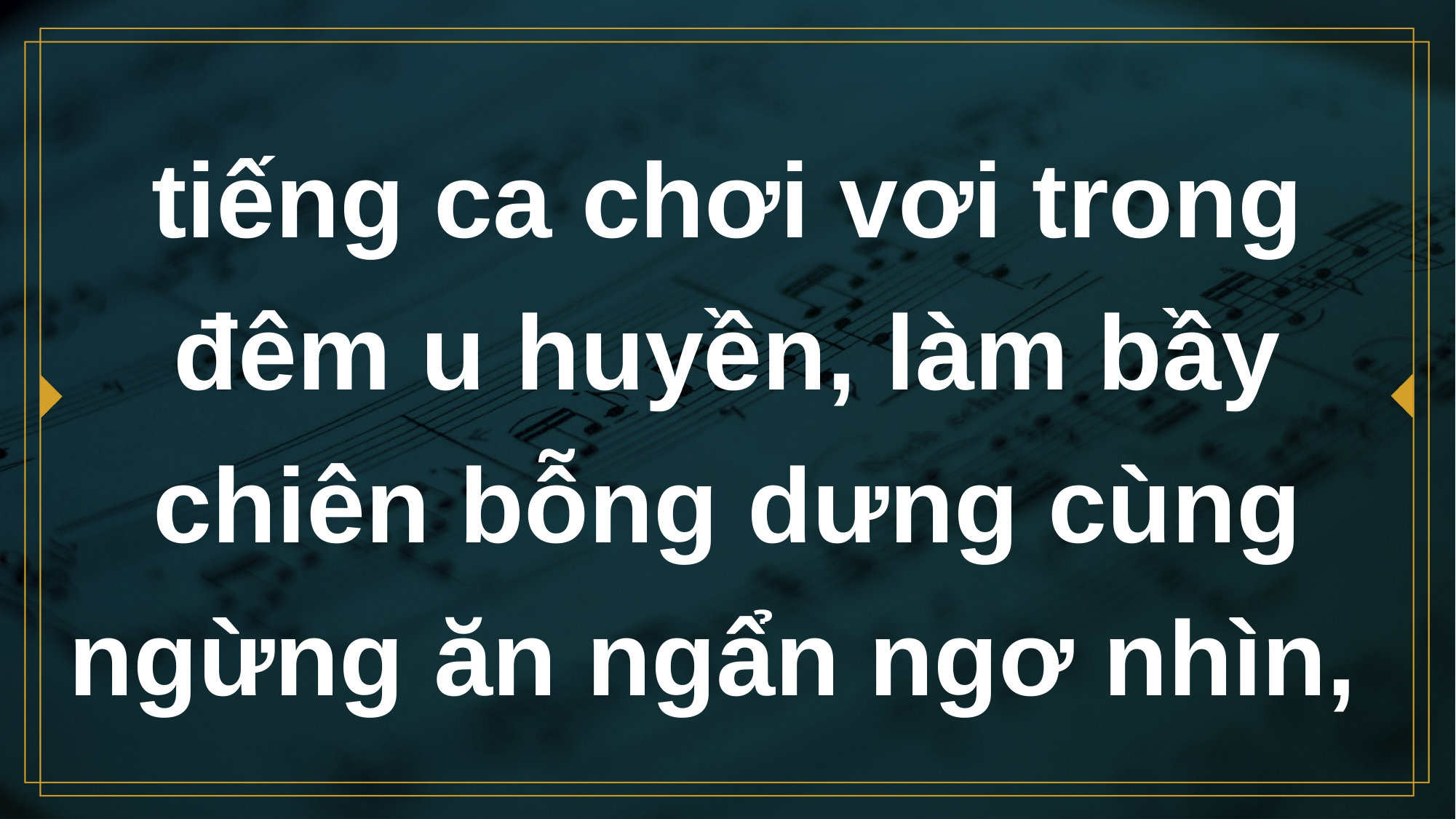

# tiếng ca chơi vơi trong đêm u huyền, làm bầy chiên bỗng dưng cùng ngừng ăn ngẩn ngơ nhìn,